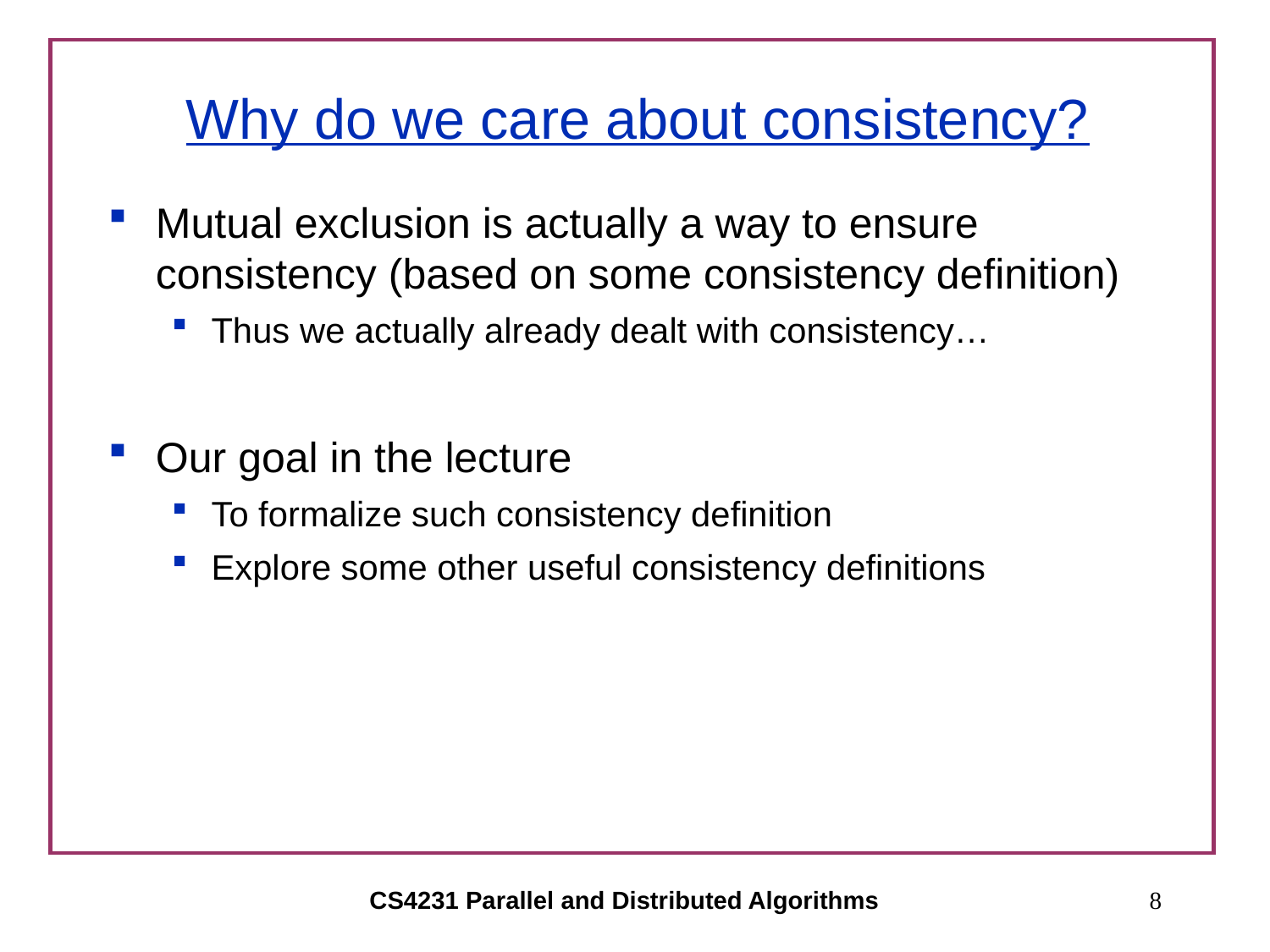

# Why do we care about consistency?
Mutual exclusion is actually a way to ensure consistency (based on some consistency definition)
Thus we actually already dealt with consistency…

Our goal in the lecture
To formalize such consistency definition
Explore some other useful consistency definitions
CS4231 Parallel and Distributed Algorithms
8